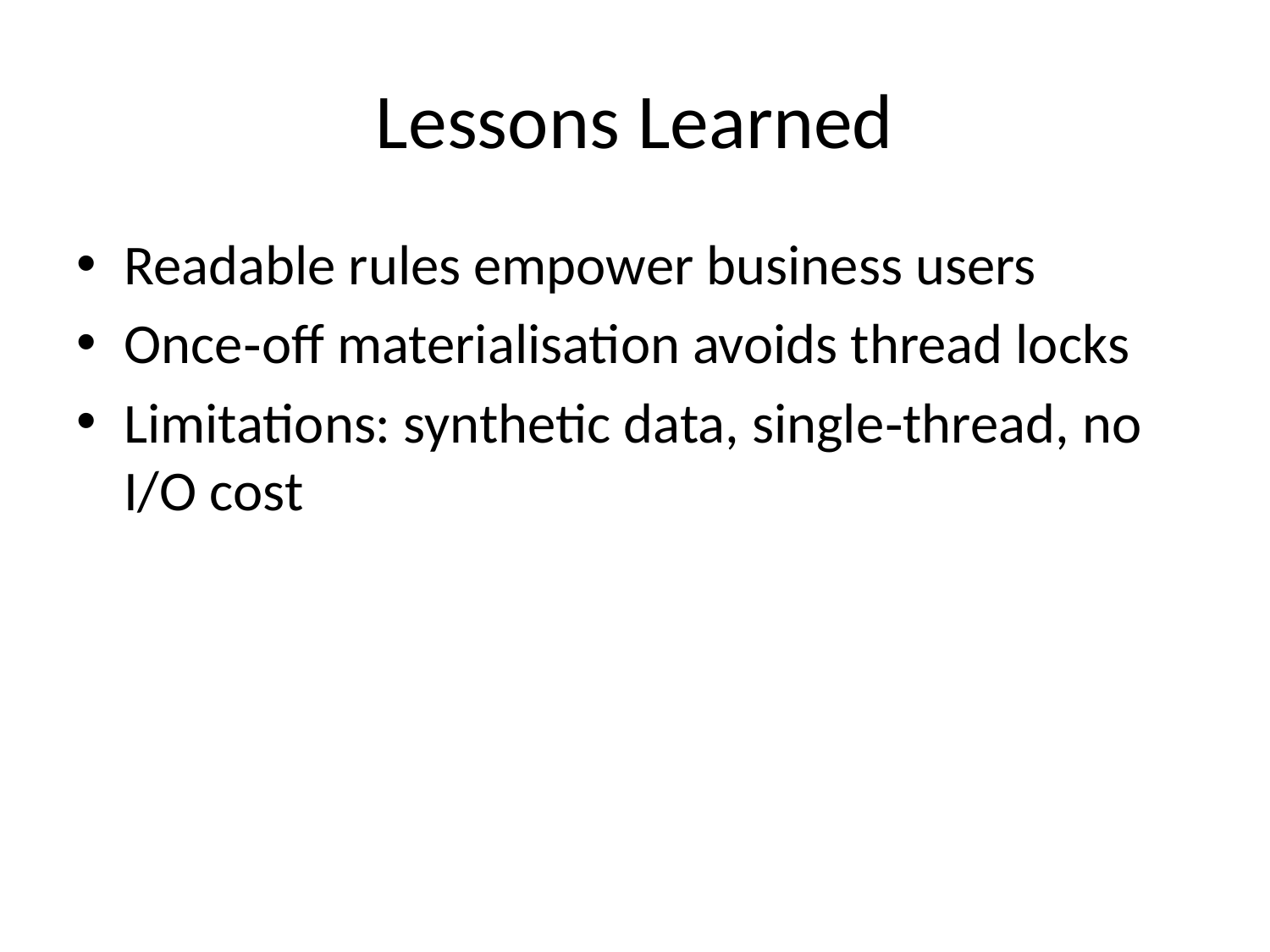

# Lessons Learned
Readable rules empower business users
Once‑off materialisation avoids thread locks
Limitations: synthetic data, single‑thread, no I/O cost